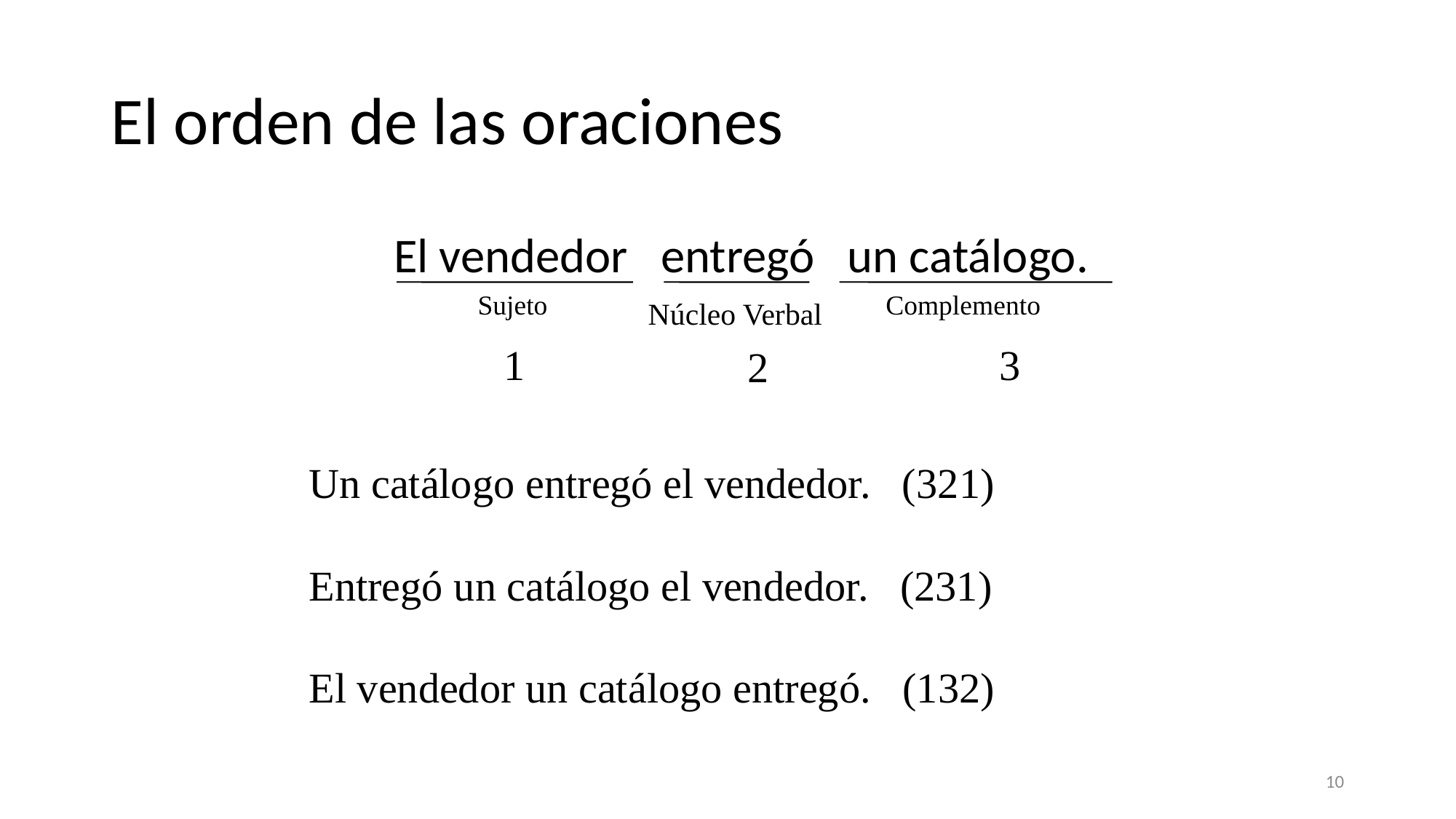

# El orden de las oraciones
El vendedor   entregó   un catálogo.

Sujeto

Complemento
Núcleo Verbal
1
3
2
Un catálogo entregó el vendedor.   (321)

Entregó un catálogo el vendedor.   (231)

El vendedor un catálogo entregó.   (132)
10